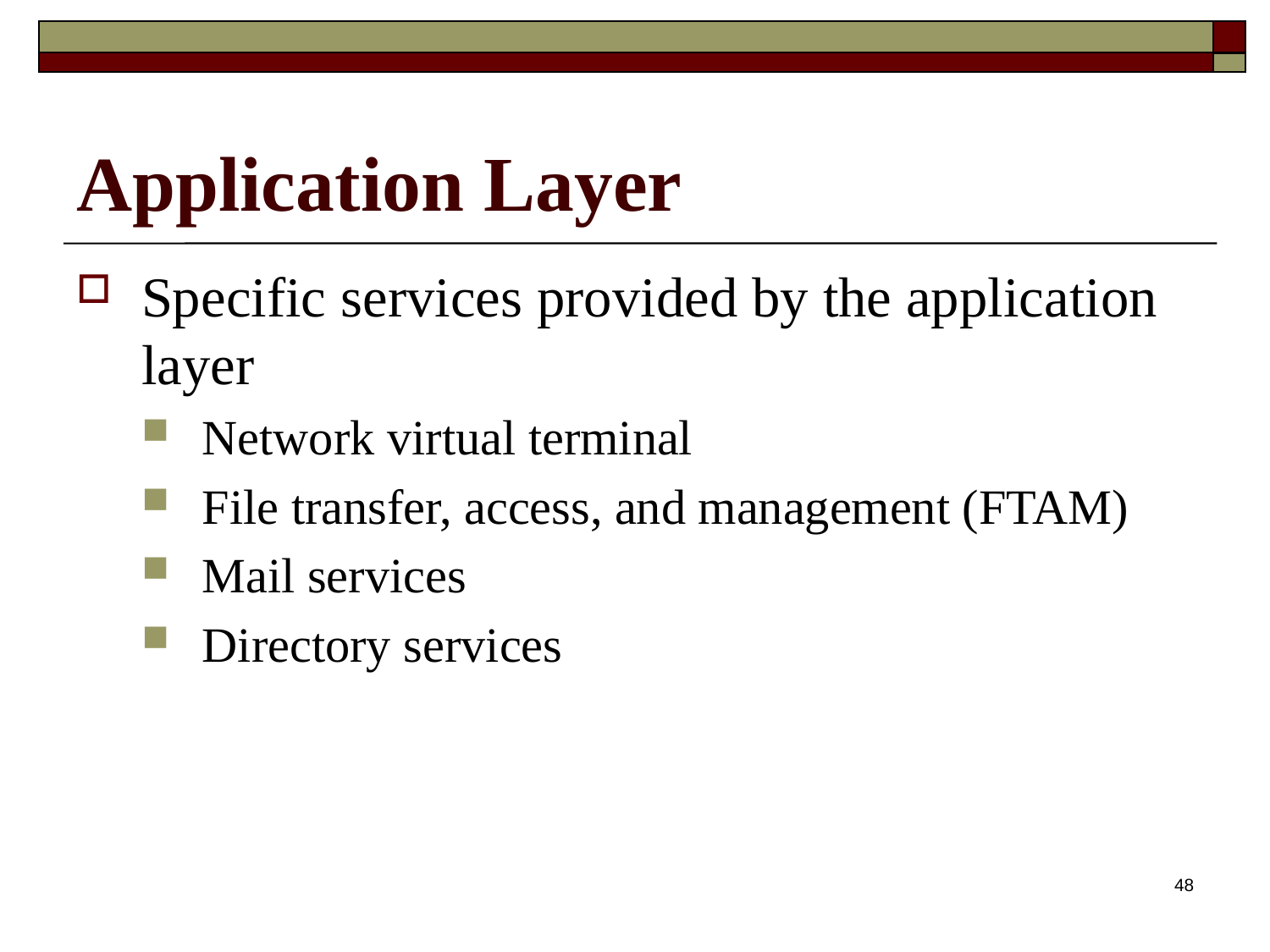

# Application Layer
Specific services provided by the application layer
Network virtual terminal
File transfer, access, and management (FTAM)
Mail services
Directory services
48